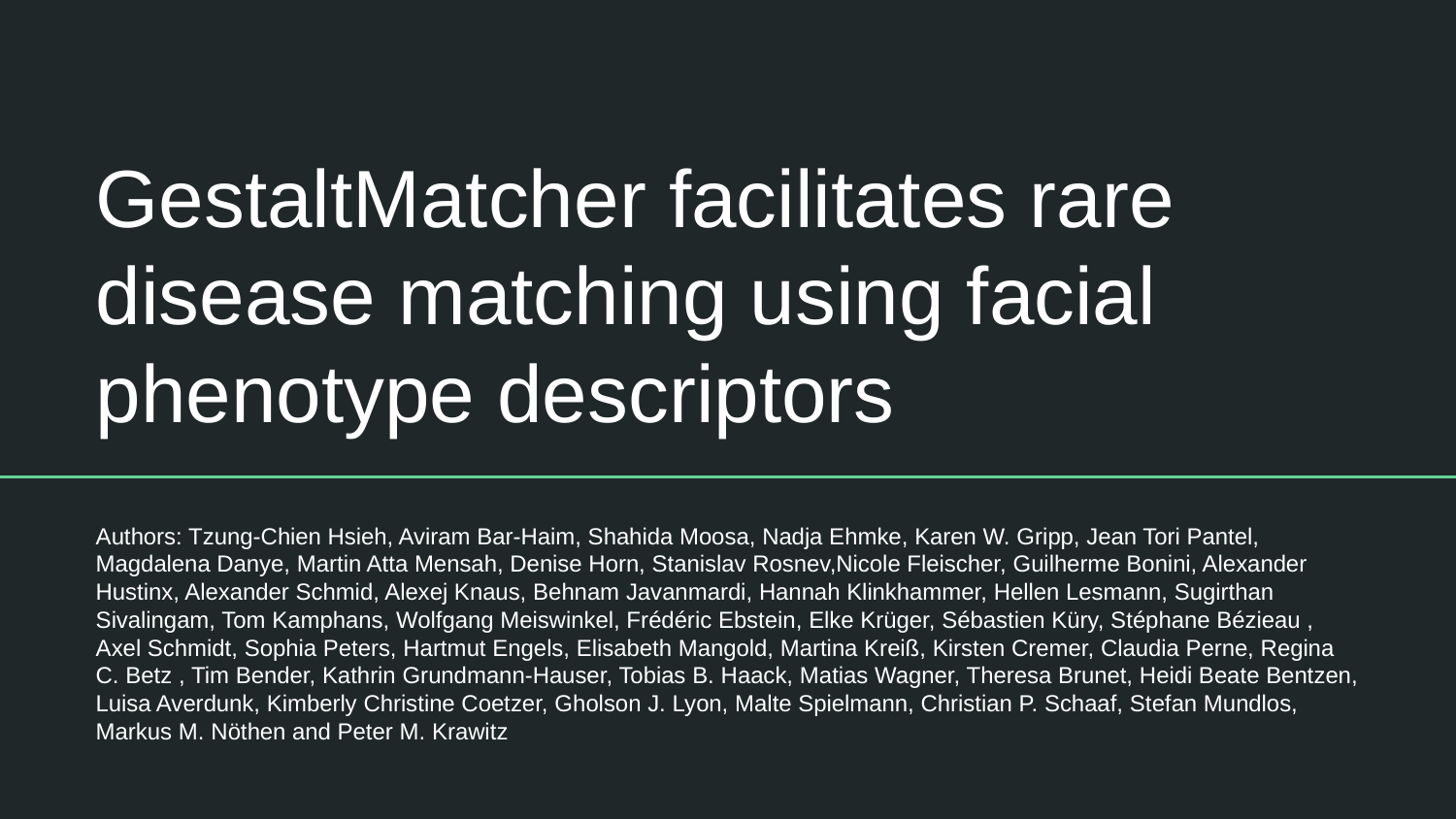

# GestaltMatcher facilitates rare disease matching using facial phenotype descriptors
Authors: Tzung-Chien Hsieh, Aviram Bar-Haim, Shahida Moosa, Nadja Ehmke, Karen W. Gripp, Jean Tori Pantel, Magdalena Danye, Martin Atta Mensah, Denise Horn, Stanislav Rosnev,Nicole Fleischer, Guilherme Bonini, Alexander Hustinx, Alexander Schmid, Alexej Knaus, Behnam Javanmardi, Hannah Klinkhammer, Hellen Lesmann, Sugirthan Sivalingam, Tom Kamphans, Wolfgang Meiswinkel, Frédéric Ebstein, Elke Krüger, Sébastien Küry, Stéphane Bézieau , Axel Schmidt, Sophia Peters, Hartmut Engels, Elisabeth Mangold, Martina Kreiß, Kirsten Cremer, Claudia Perne, Regina C. Betz , Tim Bender, Kathrin Grundmann-Hauser, Tobias B. Haack, Matias Wagner, Theresa Brunet, Heidi Beate Bentzen, Luisa Averdunk, Kimberly Christine Coetzer, Gholson J. Lyon, Malte Spielmann, Christian P. Schaaf, Stefan Mundlos, Markus M. Nöthen and Peter M. Krawitz